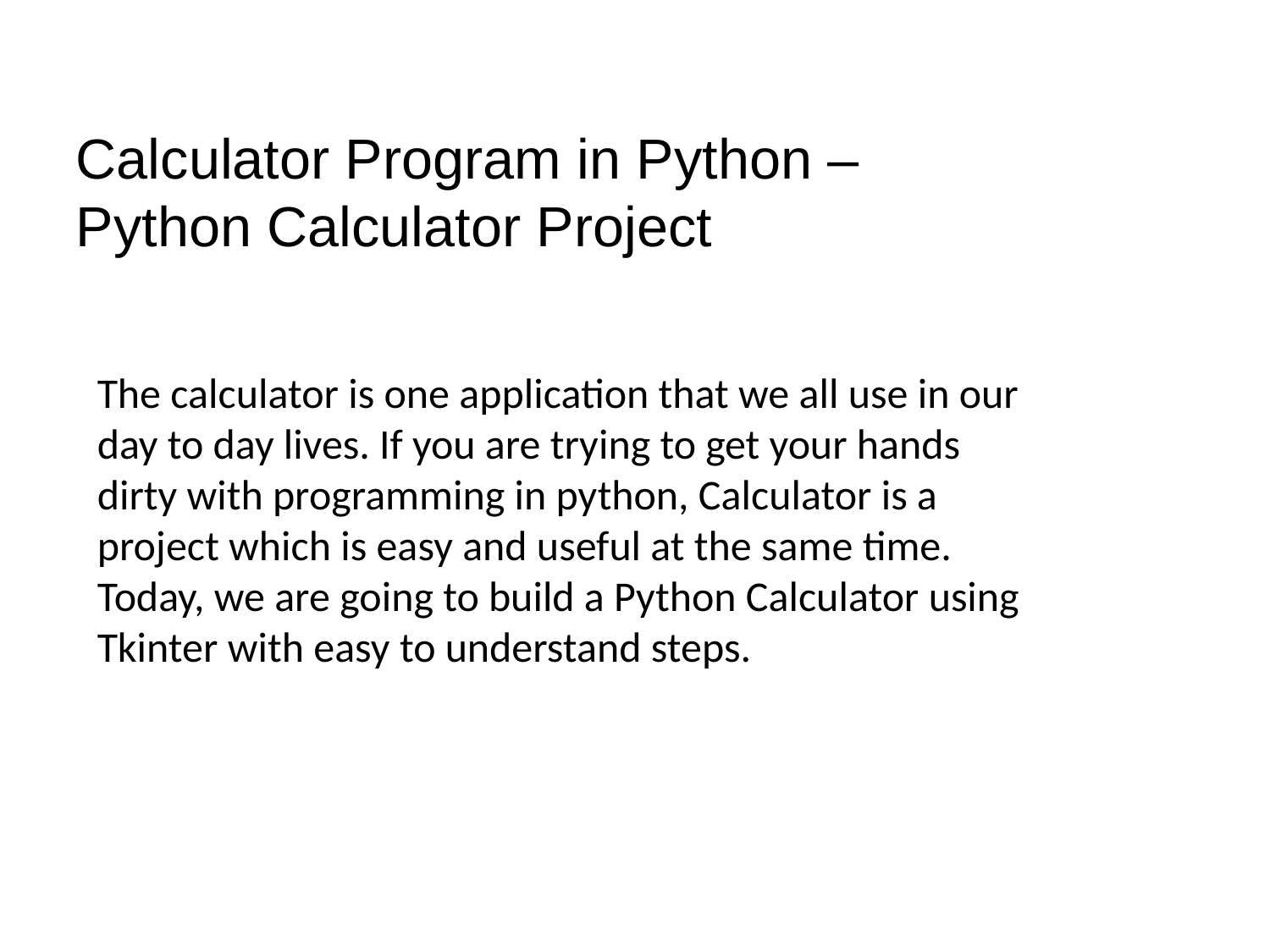

Calculator Program in Python – Python Calculator Project

The calculator is one application that we all use in our day to day lives. If you are trying to get your hands dirty with programming in python, Calculator is a project which is easy and useful at the same time. Today, we are going to build a Python Calculator using Tkinter with easy to understand steps.